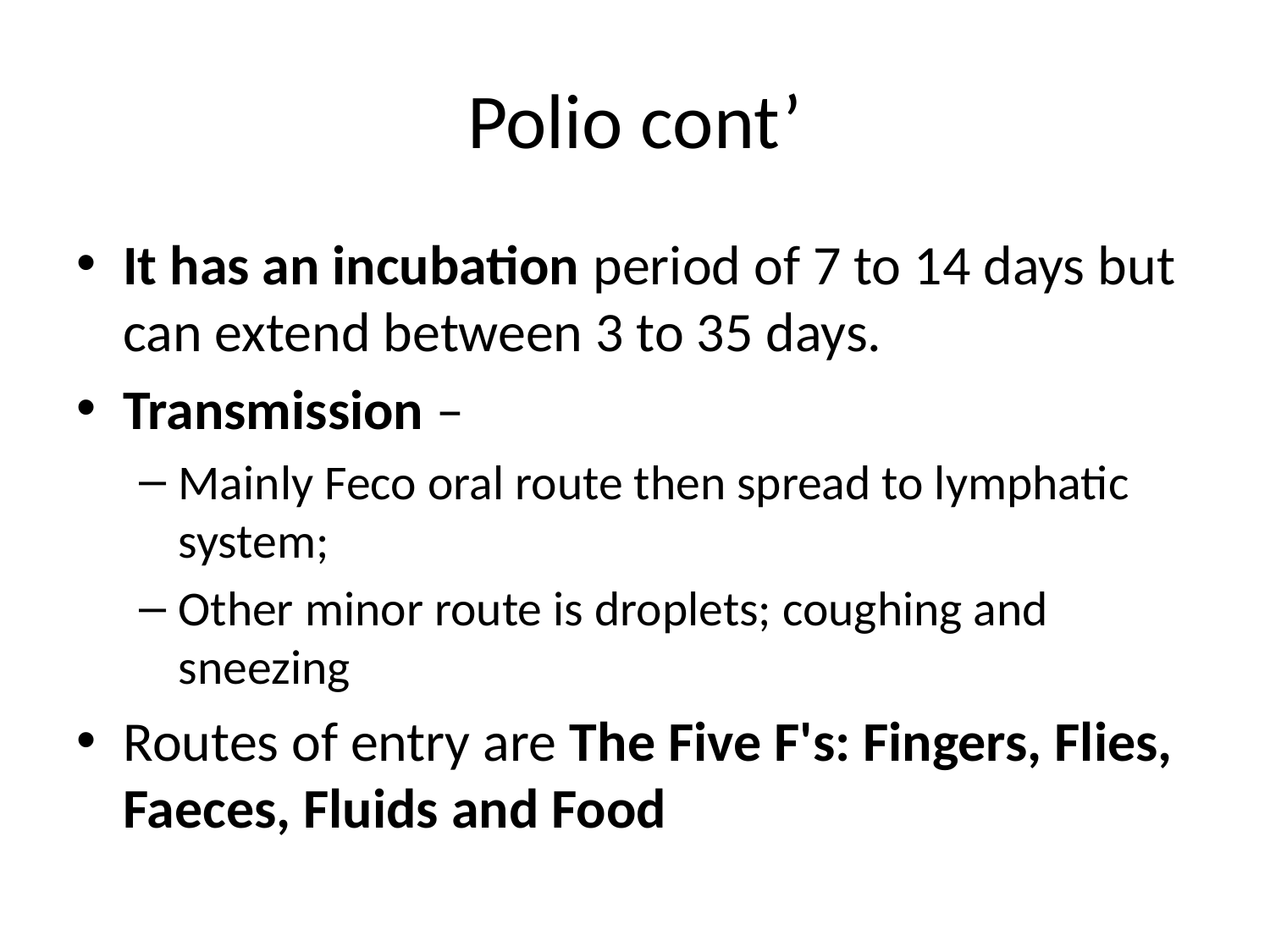

# Polio cont’
It has an incubation period of 7 to 14 days but can extend between 3 to 35 days.
Transmission –
Mainly Feco oral route then spread to lymphatic system;
Other minor route is droplets; coughing and sneezing
Routes of entry are The Five F's: Fingers, Flies, Faeces, Fluids and Food